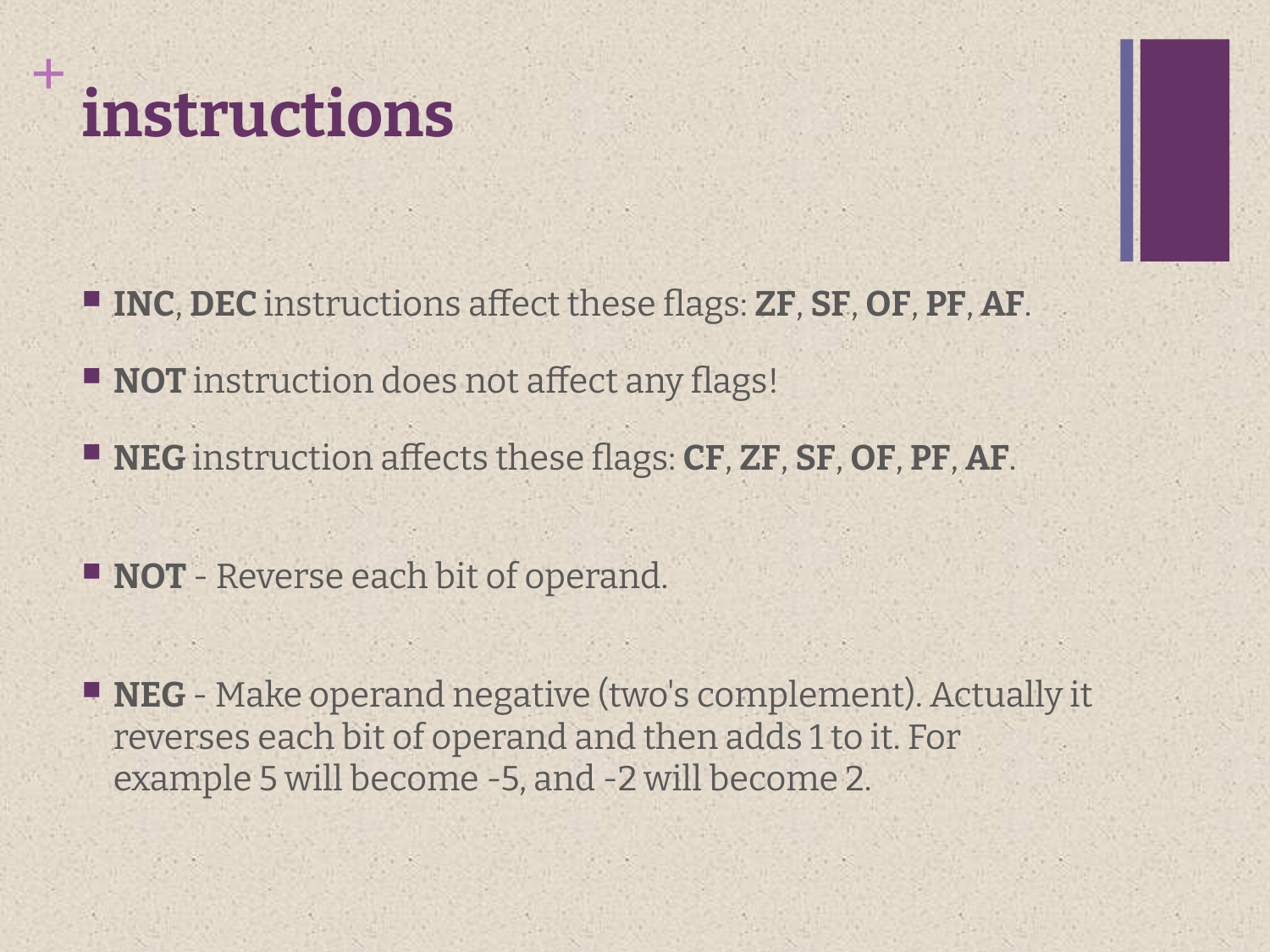

# instructions
INC, DEC instructions affect these flags: ZF, SF, OF, PF, AF.
NOT instruction does not affect any flags!
NEG instruction affects these flags: CF, ZF, SF, OF, PF, AF.
NOT - Reverse each bit of operand.
NEG - Make operand negative (two's complement). Actually it reverses each bit of operand and then adds 1 to it. For example 5 will become -5, and -2 will become 2.